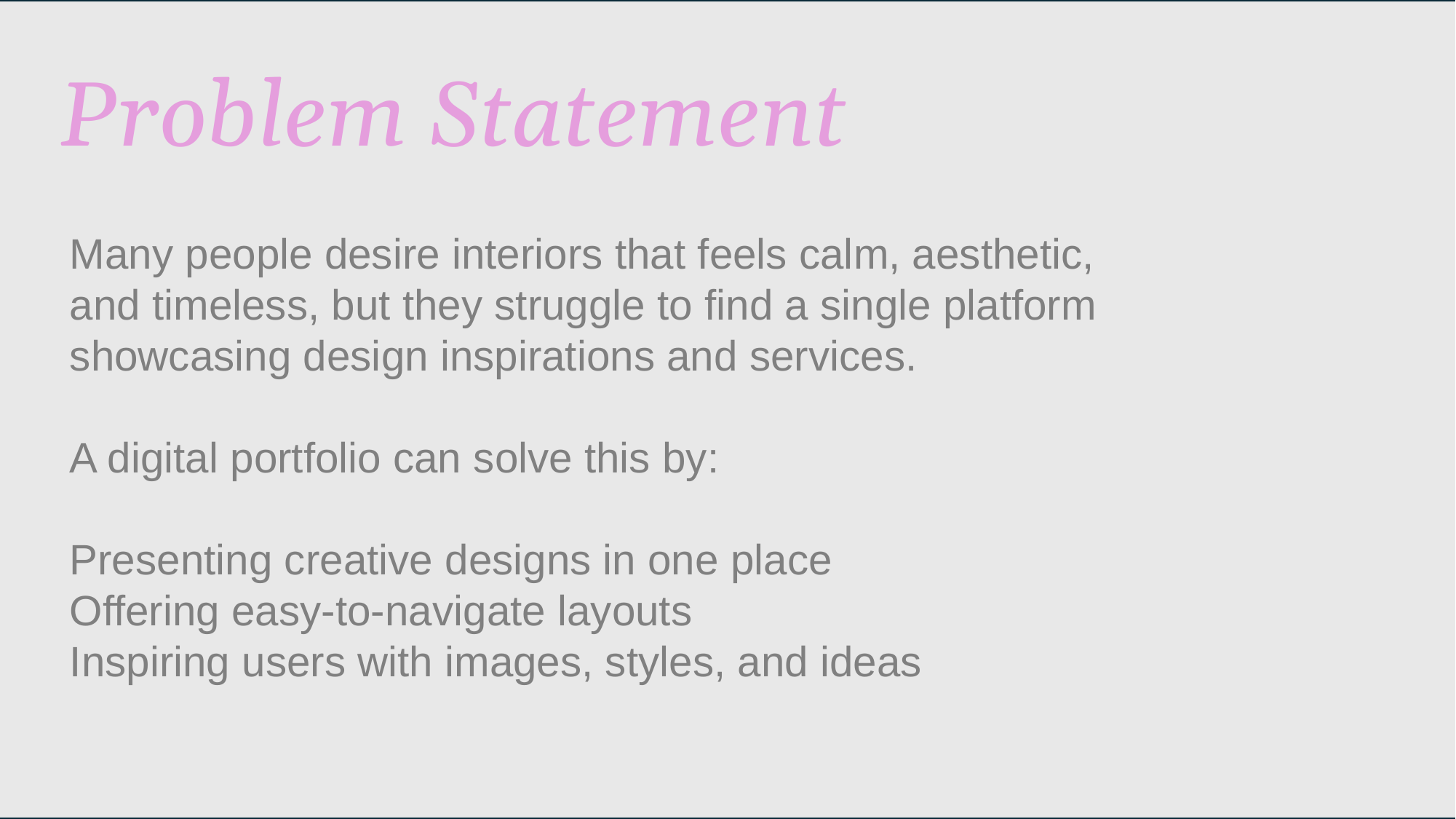

#
Problem Statement

Many people desire interiors that feels calm, aesthetic, and timeless, but they struggle to find a single platform showcasing design inspirations and services.

A digital portfolio can solve this by:

Presenting creative designs in one place
Offering easy-to-navigate layouts
Inspiring users with images, styles, and ideas